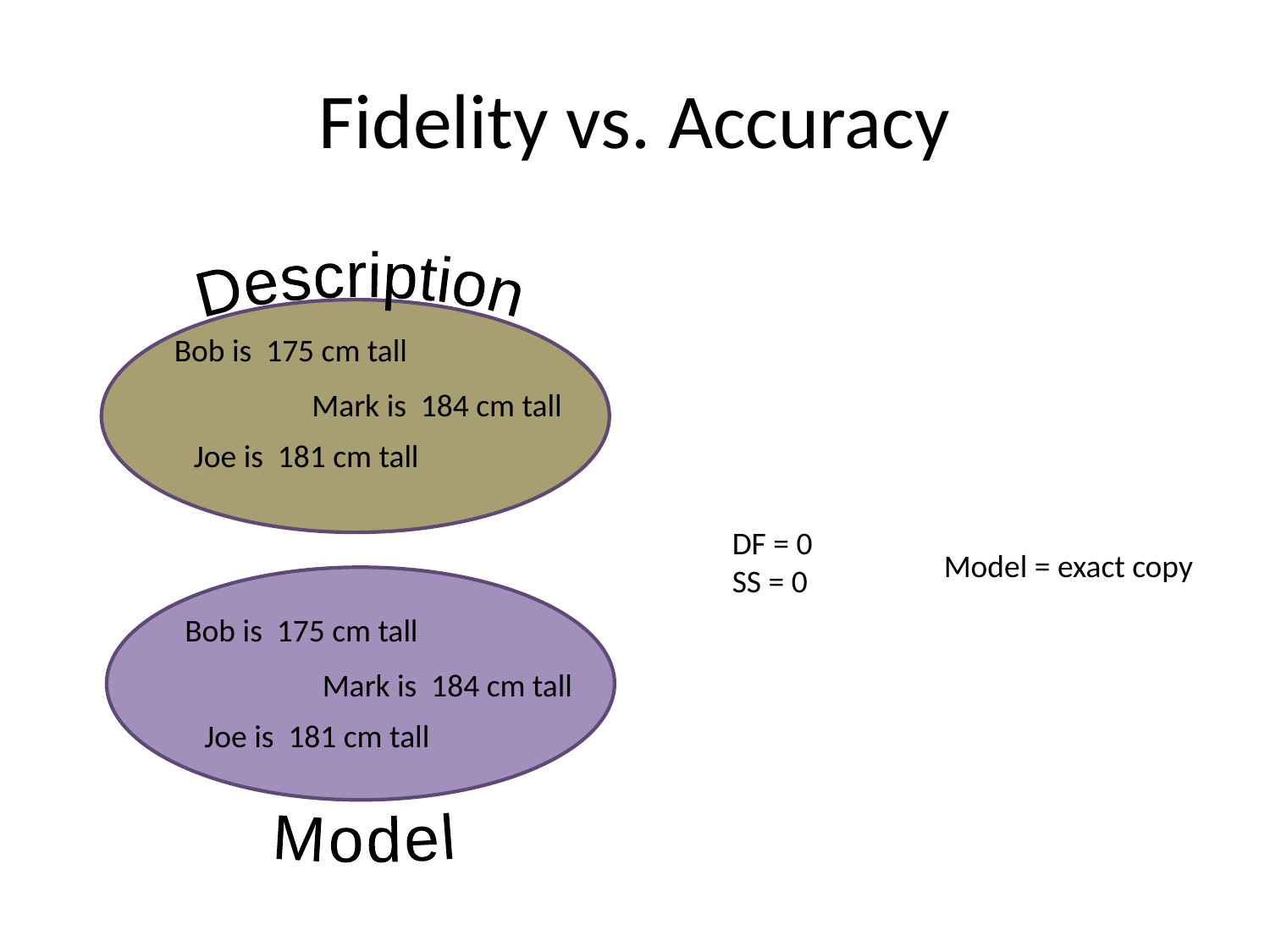

# Fidelity vs. Accuracy
Description

Bob is  175 cm tall
Mark is  184 cm tall
Joe is  181 cm tall
DF = 0
SS = 0
Model = exact copy

Bob is  175 cm tall
Mark is  184 cm tall
Joe is  181 cm tall
Model